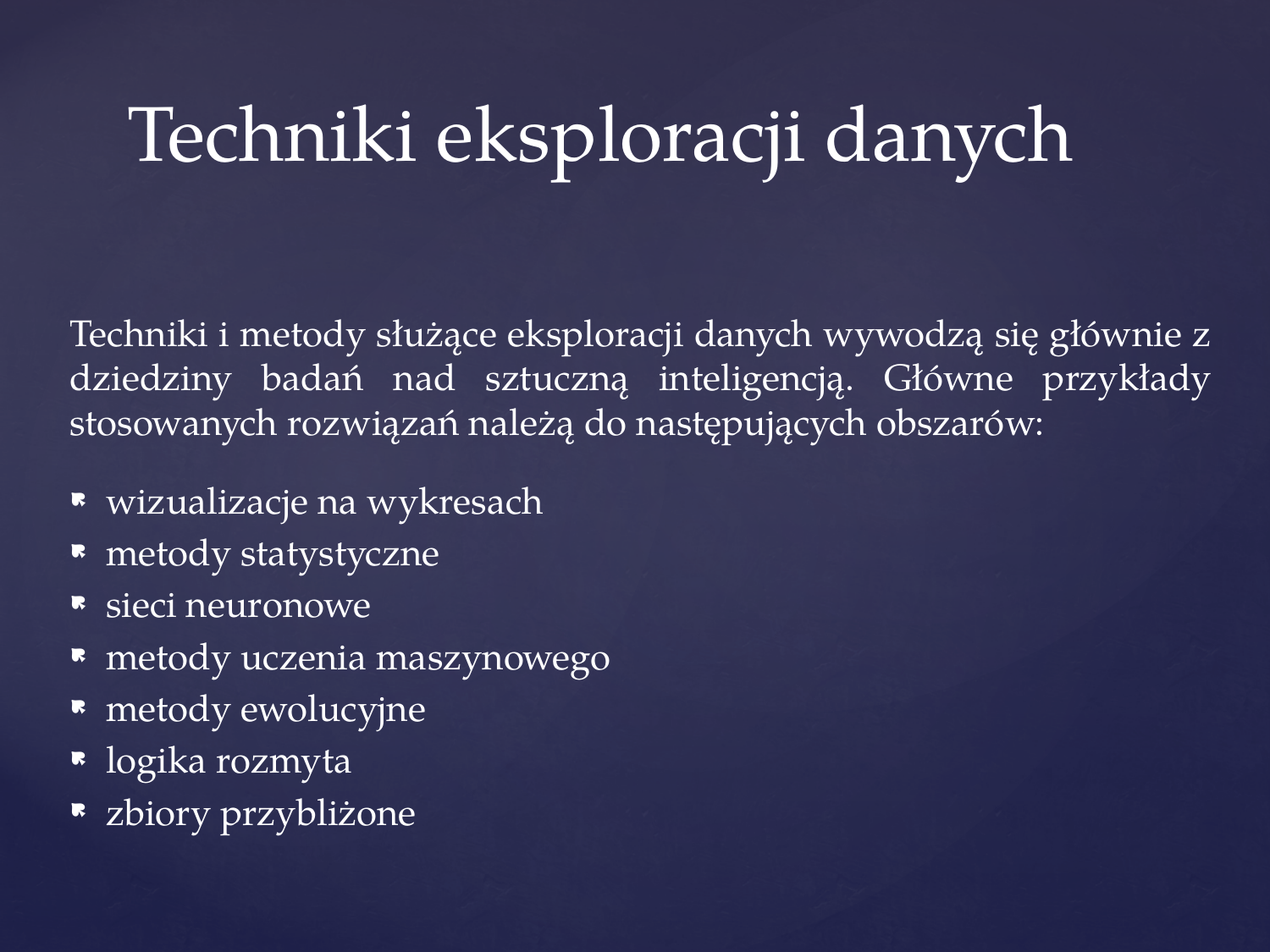

# Techniki eksploracji danych
Techniki i metody służące eksploracji danych wywodzą się głównie z dziedziny badań nad sztuczną inteligencją. Główne przykłady stosowanych rozwiązań należą do następujących obszarów:

wizualizacje na wykresach
metody statystyczne
sieci neuronowe
metody uczenia maszynowego
metody ewolucyjne
logika rozmyta
zbiory przybliżone